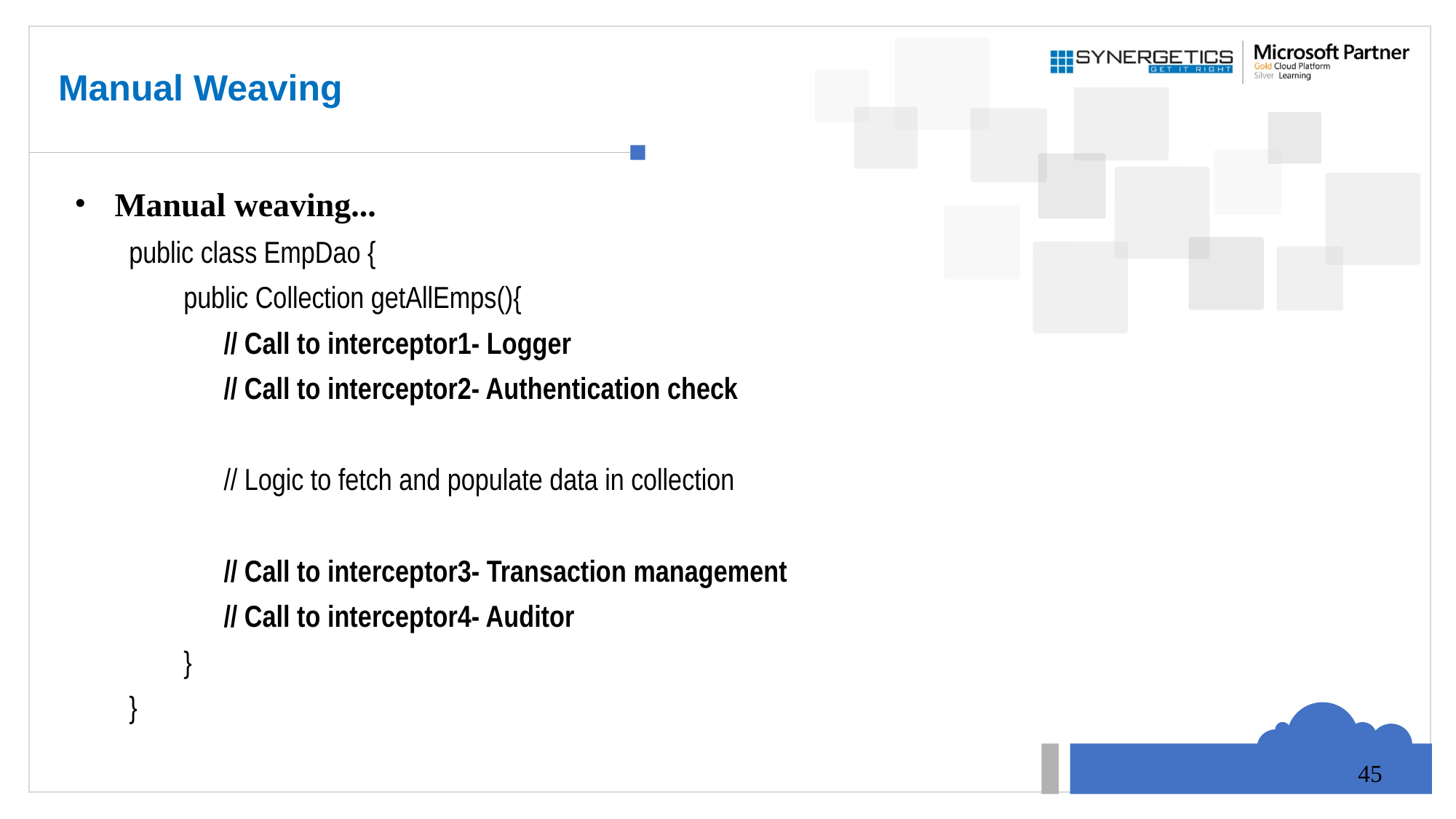

# Manual Weaving
Manual weaving...
public class EmpDao {
public Collection getAllEmps(){
	// Call to interceptor1- Logger
	// Call to interceptor2- Authentication check

	// Logic to fetch and populate data in collection

	// Call to interceptor3- Transaction management
	// Call to interceptor4- Auditor
}
}